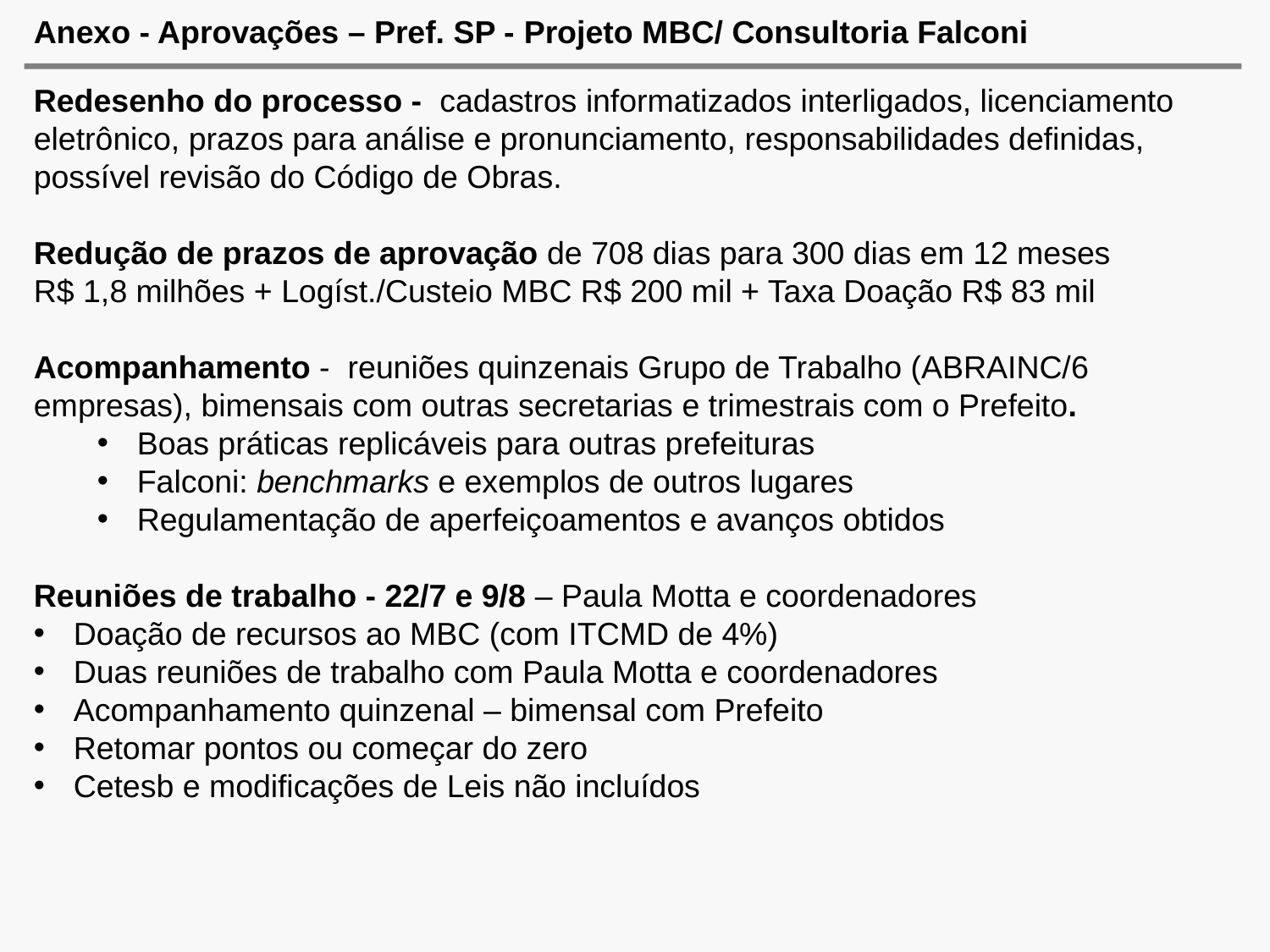

# Anexo - Aprovações – Pref. SP - Projeto MBC/ Consultoria Falconi

Redesenho do processo -  cadastros informatizados interligados, licenciamento eletrônico, prazos para análise e pronunciamento, responsabilidades definidas, possível revisão do Código de Obras.

Redução de prazos de aprovação de 708 dias para 300 dias em 12 meses
R$ 1,8 milhões + Logíst./Custeio MBC R$ 200 mil + Taxa Doação R$ 83 mil

Acompanhamento -  reuniões quinzenais Grupo de Trabalho (ABRAINC/6 empresas), bimensais com outras secretarias e trimestrais com o Prefeito.
Boas práticas replicáveis para outras prefeituras
Falconi: benchmarks e exemplos de outros lugares
Regulamentação de aperfeiçoamentos e avanços obtidos

Reuniões de trabalho - 22/7 e 9/8 – Paula Motta e coordenadores
Doação de recursos ao MBC (com ITCMD de 4%)
Duas reuniões de trabalho com Paula Motta e coordenadores
Acompanhamento quinzenal – bimensal com Prefeito
Retomar pontos ou começar do zero
Cetesb e modificações de Leis não incluídos